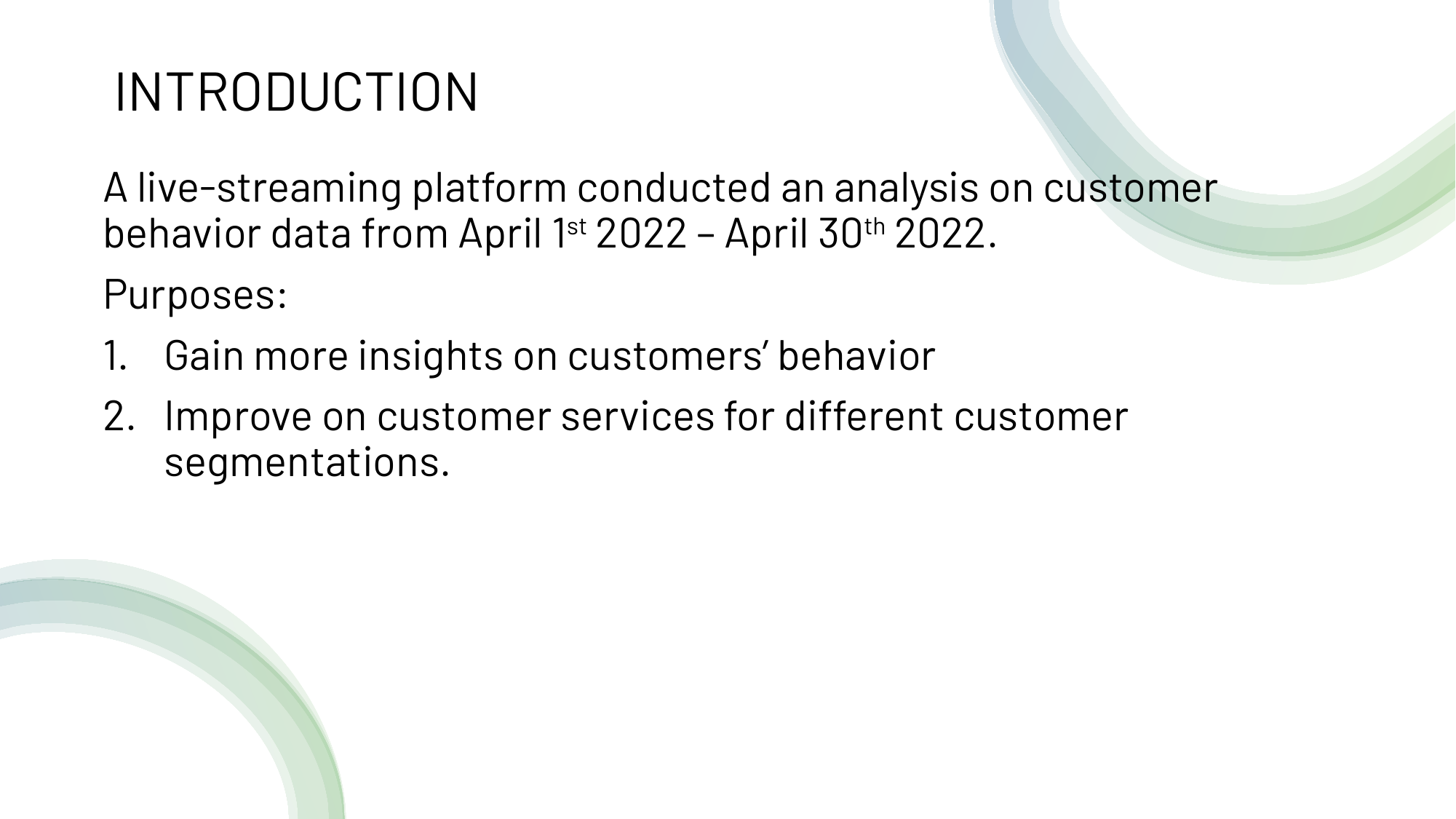

# INTRODUCTION
A live-streaming platform conducted an analysis on customer behavior data from April 1st 2022 – April 30th 2022.
Purposes:
Gain more insights on customers’ behavior
Improve on customer services for different customer segmentations.